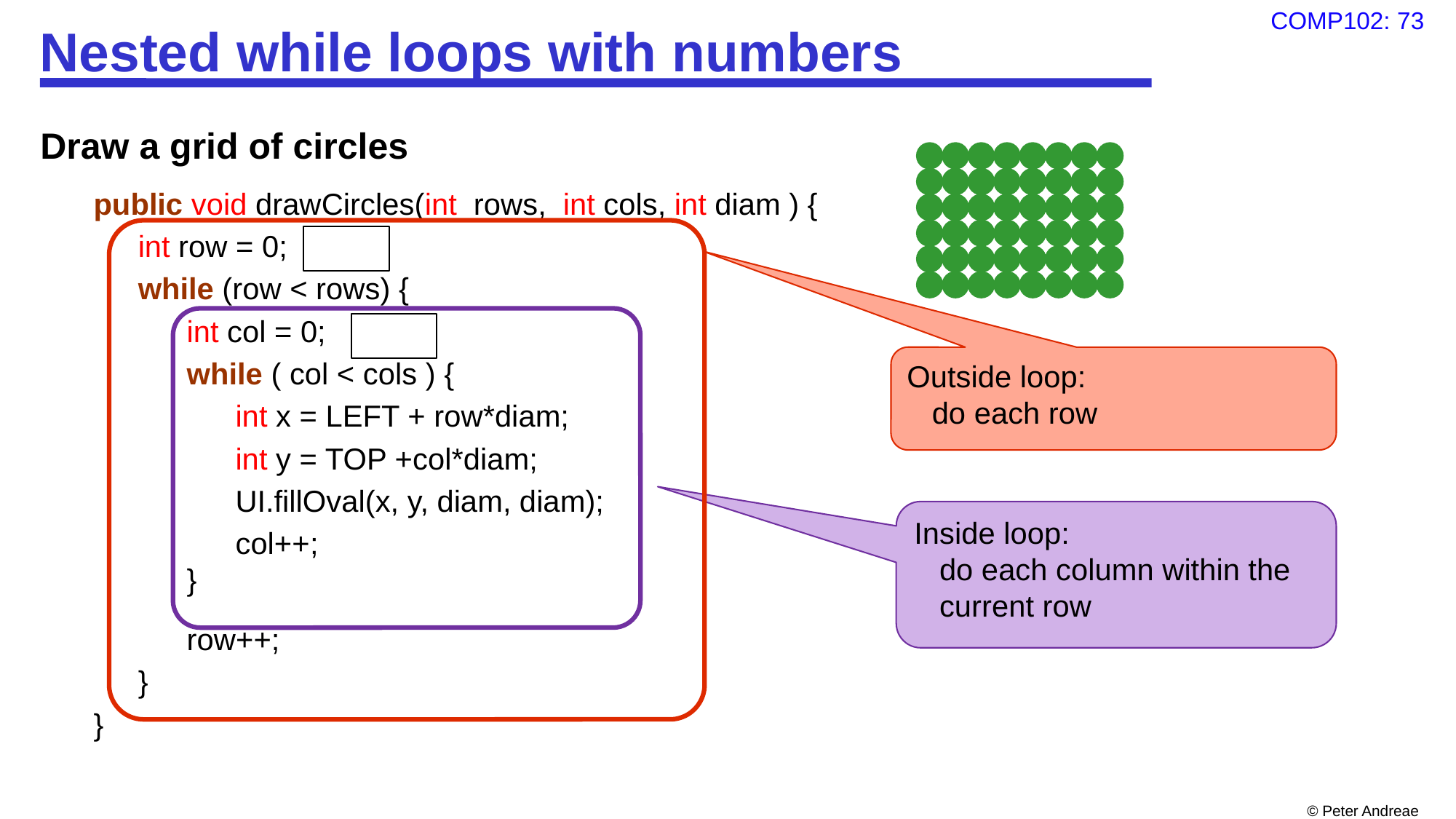

# Nested while loops with numbers
Draw a grid of circles
public void drawCircles(int  rows,  int cols, int diam ) {
int row = 0;
while (row < rows) {
int col = 0;
while ( col < cols ) {
int x = LEFT + row*diam;
int y = TOP +col*diam;
UI.fillOval(x, y, diam, diam);
col++;
}
row++;
}
}

Outside loop:
   do each row
Inside loop:
   do each column within the
   current row